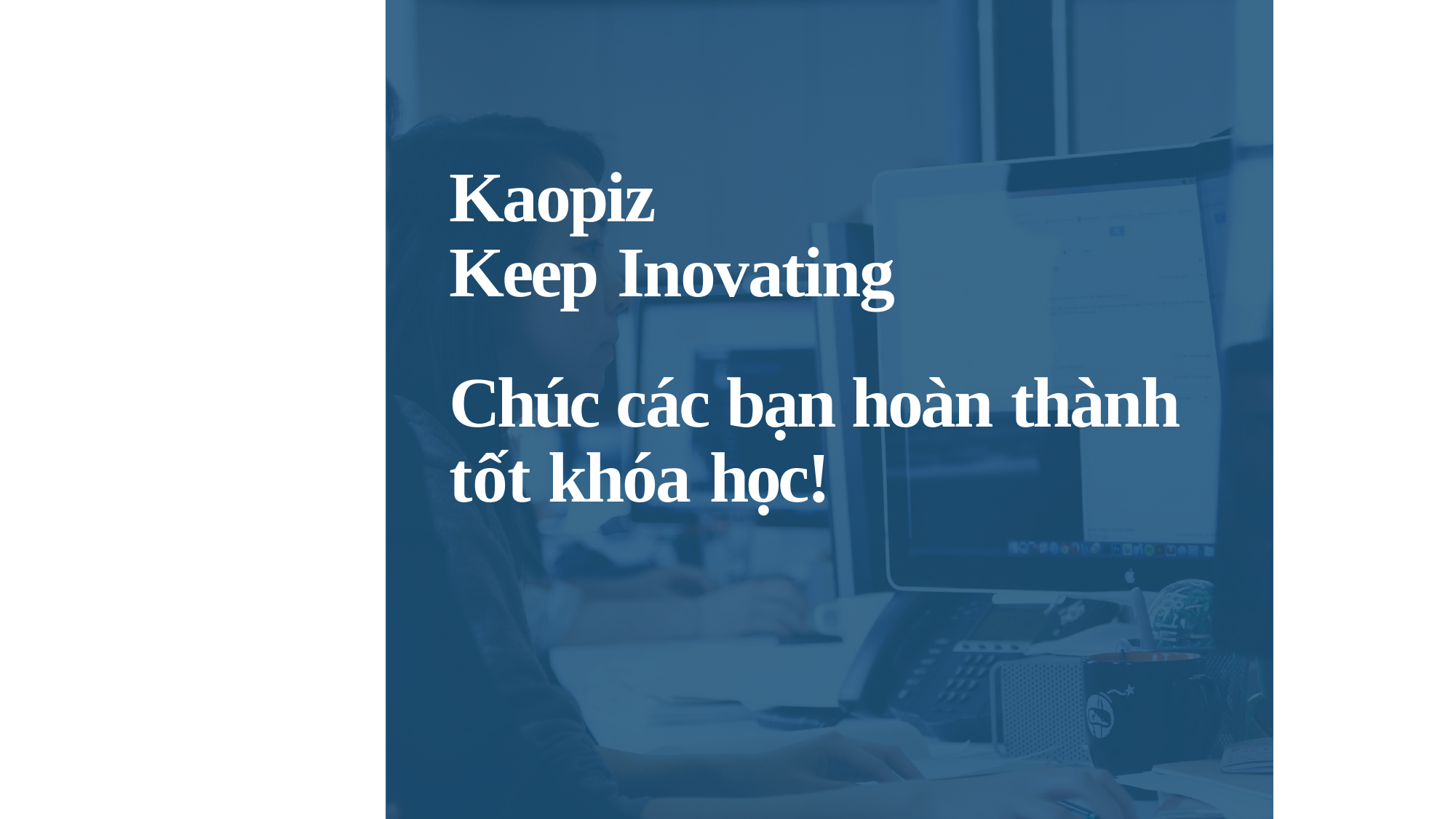

Kaopiz
Keep Inovating
Chúc các bạn hoàn thành
tốt khóa học!